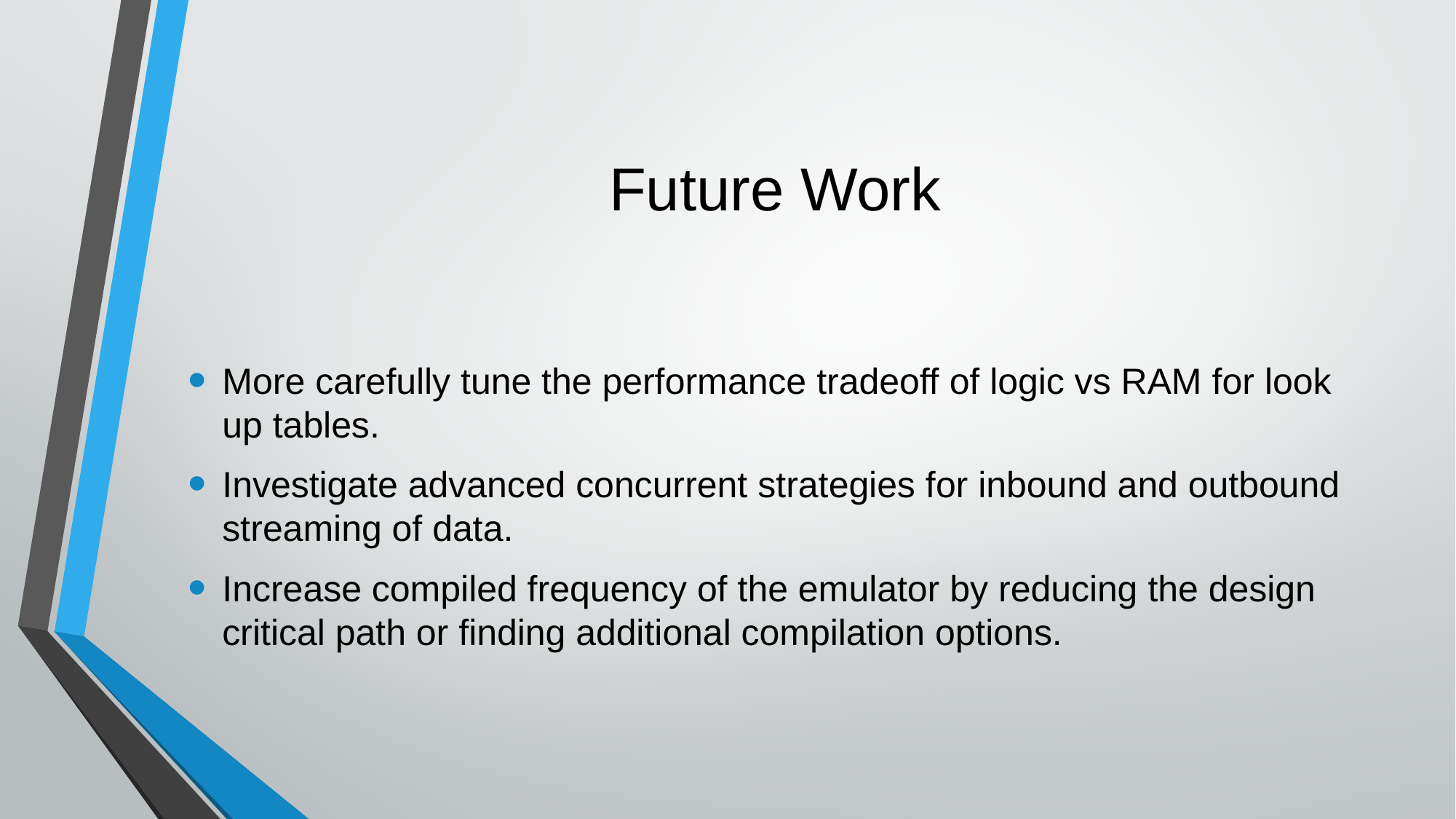

# Future Work
More carefully tune the performance tradeoff of logic vs RAM for look up tables.
Investigate advanced concurrent strategies for inbound and outbound streaming of data.
Increase compiled frequency of the emulator by reducing the design critical path or finding additional compilation options.